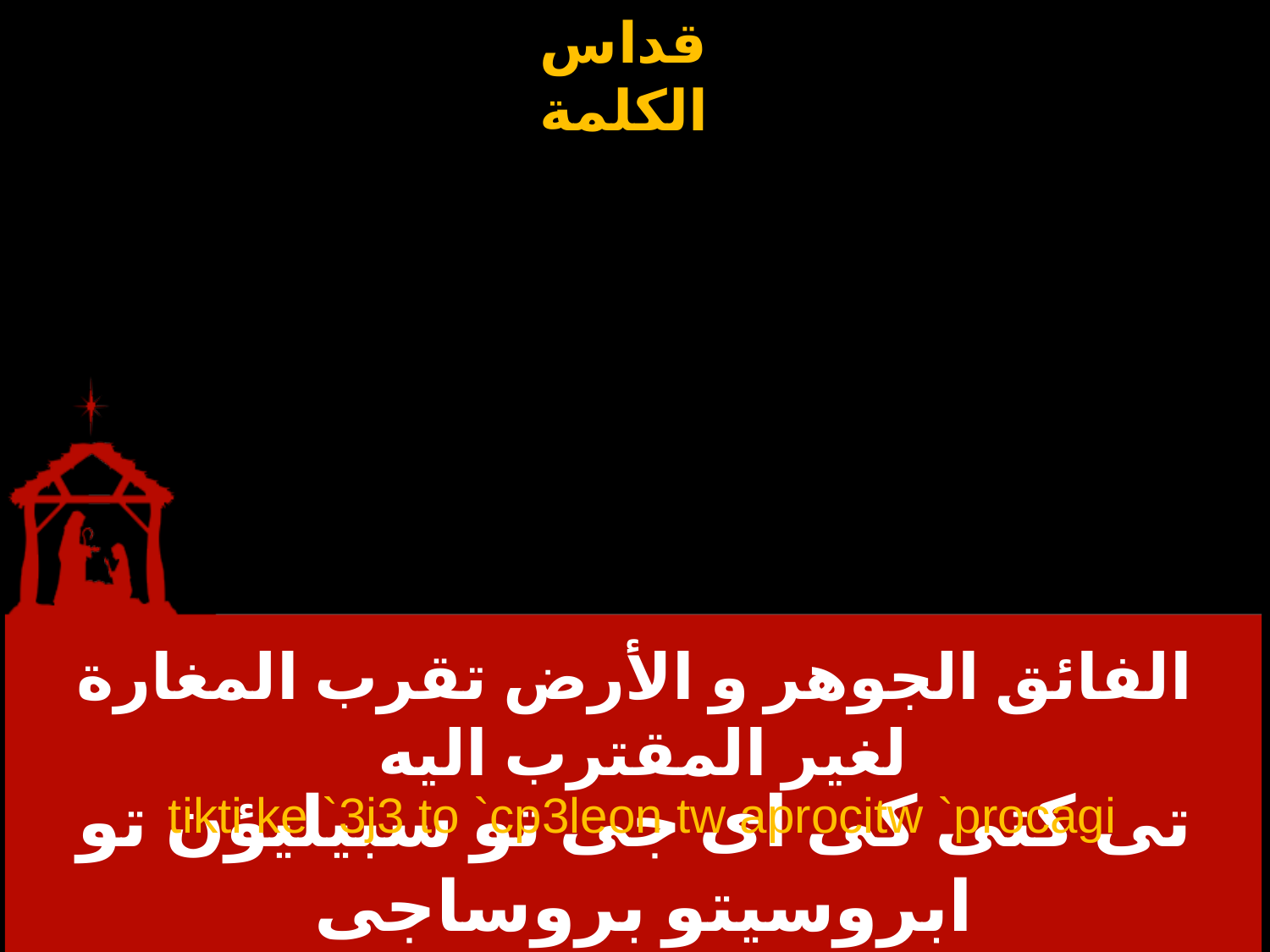

# الفائق الجوهر و الأرض تقرب المغارة لغير المقترب اليه
tikti ke `3j3 to `cp3leon tw aprocitw `procagi
تى كتى كى اى جى تو سبيليؤن تو ابروسيتو بروساجى